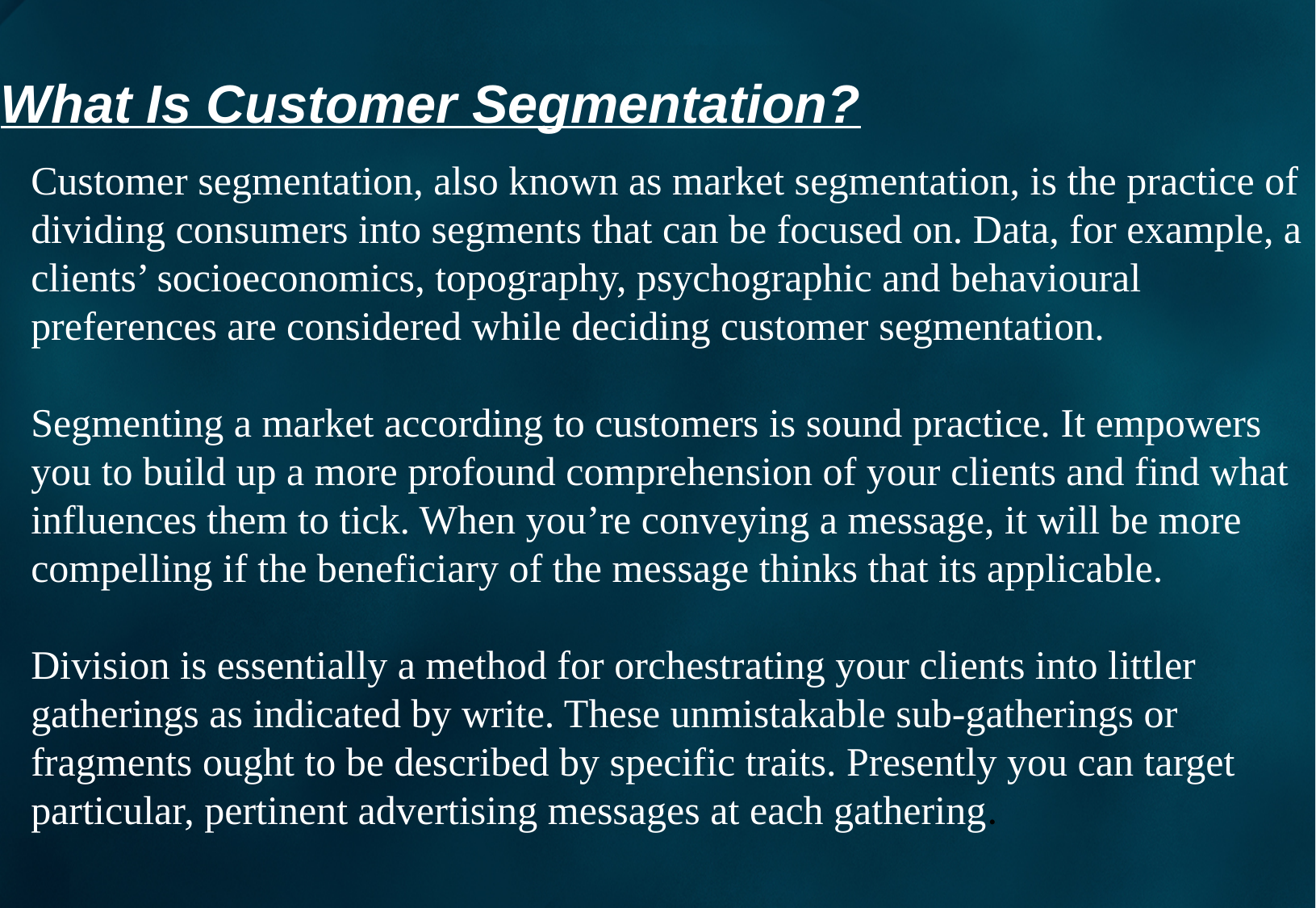

What Is Customer Segmentation?

Customer segmentation, also known as market segmentation, is the practice of dividing consumers into segments that can be focused on. Data, for example, a clients’ socioeconomics, topography, psychographic and behavioural preferences are considered while deciding customer segmentation.

Segmenting a market according to customers is sound practice. It empowers you to build up a more profound comprehension of your clients and find what influences them to tick. When you’re conveying a message, it will be more compelling if the beneficiary of the message thinks that its applicable.

Division is essentially a method for orchestrating your clients into littler gatherings as indicated by write. These unmistakable sub-gatherings or fragments ought to be described by specific traits. Presently you can target particular, pertinent advertising messages at each gathering.